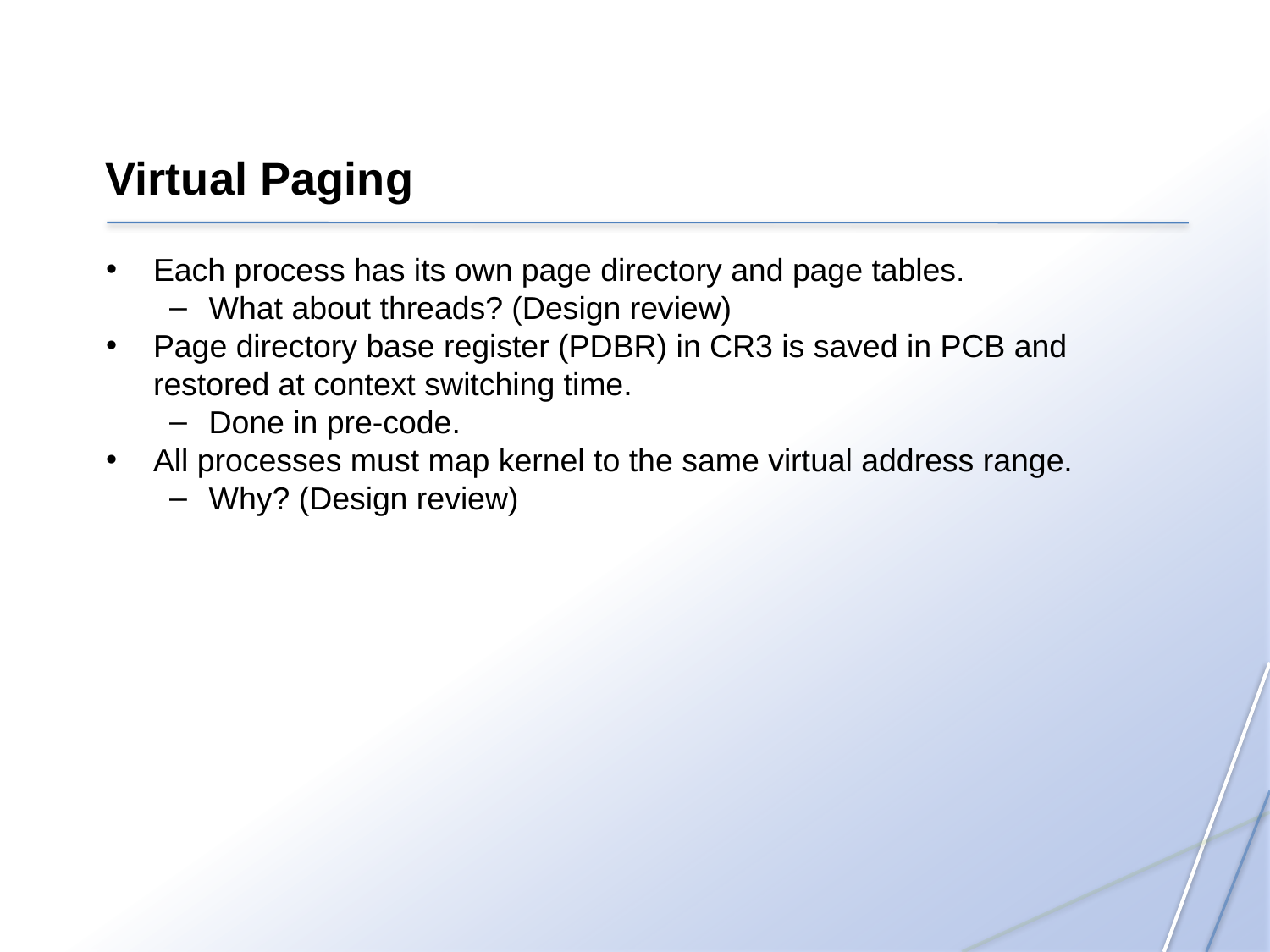

Virtual Paging
Each process has its own page directory and page tables.
What about threads? (Design review)
Page directory base register (PDBR) in CR3 is saved in PCB and restored at context switching time.
Done in pre-code.
All processes must map kernel to the same virtual address range.
Why? (Design review)